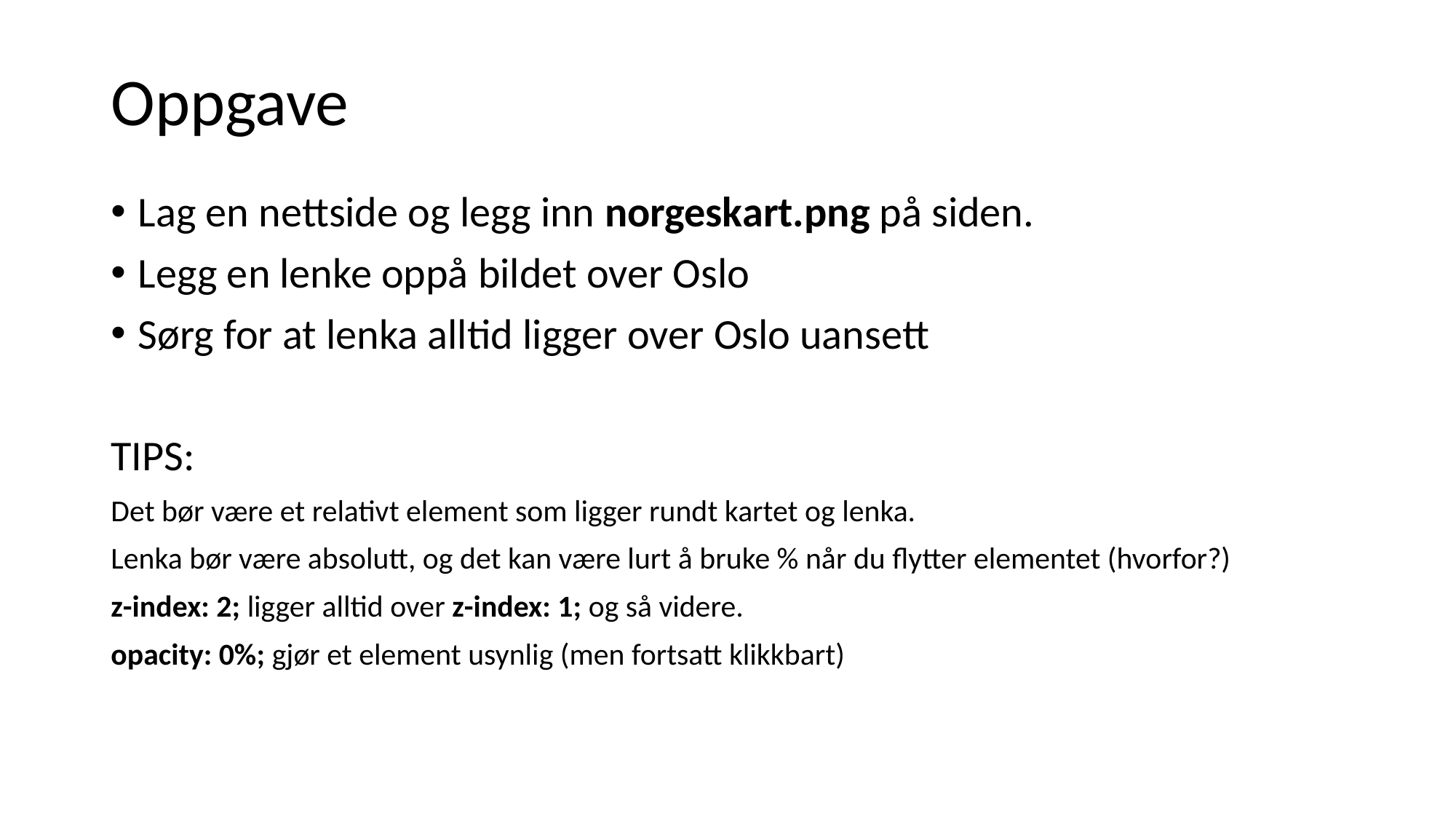

# Oppgave
Lag en nettside og legg inn norgeskart.png på siden.
Legg en lenke oppå bildet over Oslo
Sørg for at lenka alltid ligger over Oslo uansett

TIPS:
Det bør være et relativt element som ligger rundt kartet og lenka.
Lenka bør være absolutt, og det kan være lurt å bruke % når du flytter elementet (hvorfor?)
z-index: 2; ligger alltid over z-index: 1; og så videre.
opacity: 0%; gjør et element usynlig (men fortsatt klikkbart)